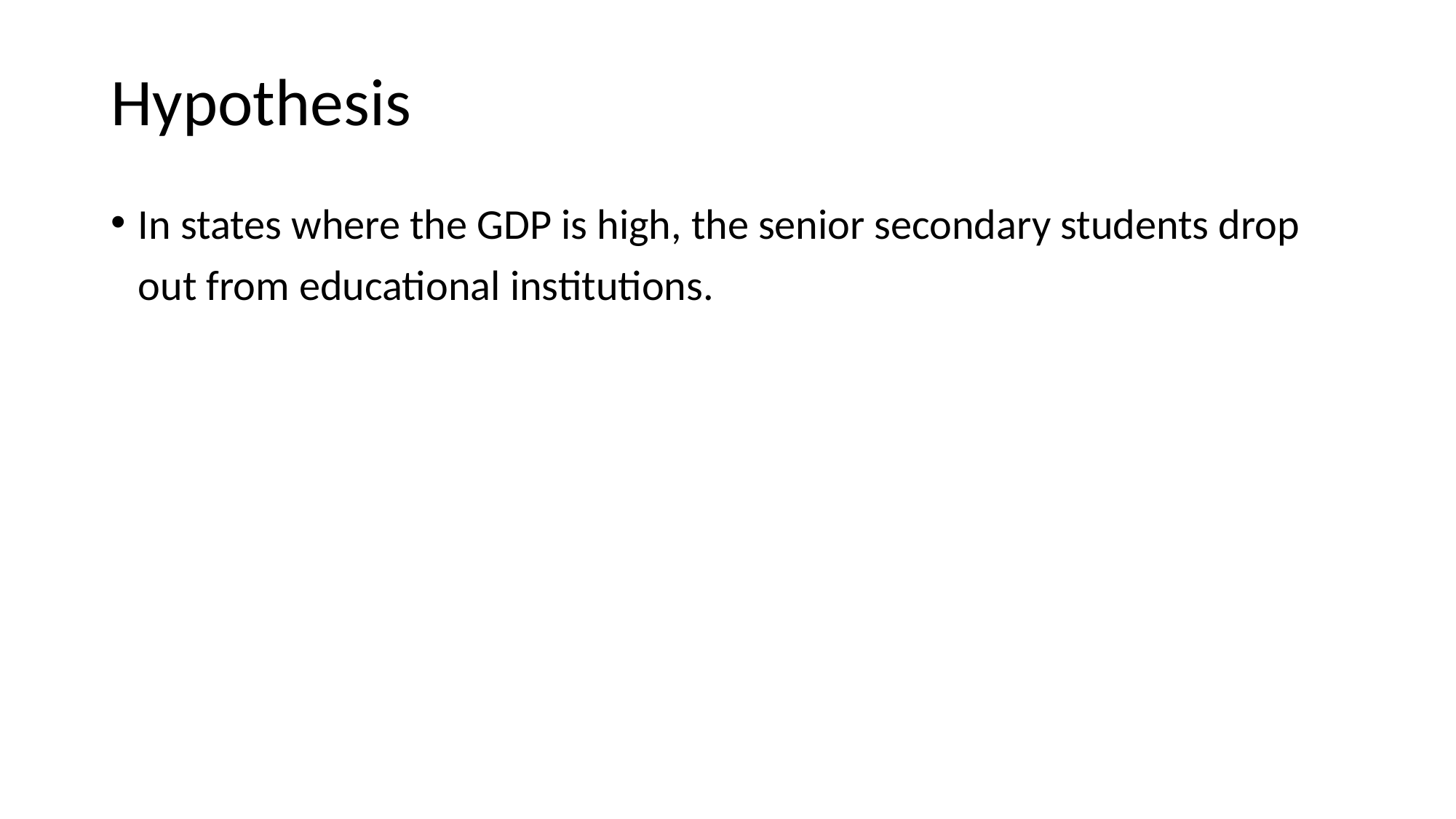

# Hypothesis
In states where the GDP is high, the senior secondary students drop out from educational institutions.